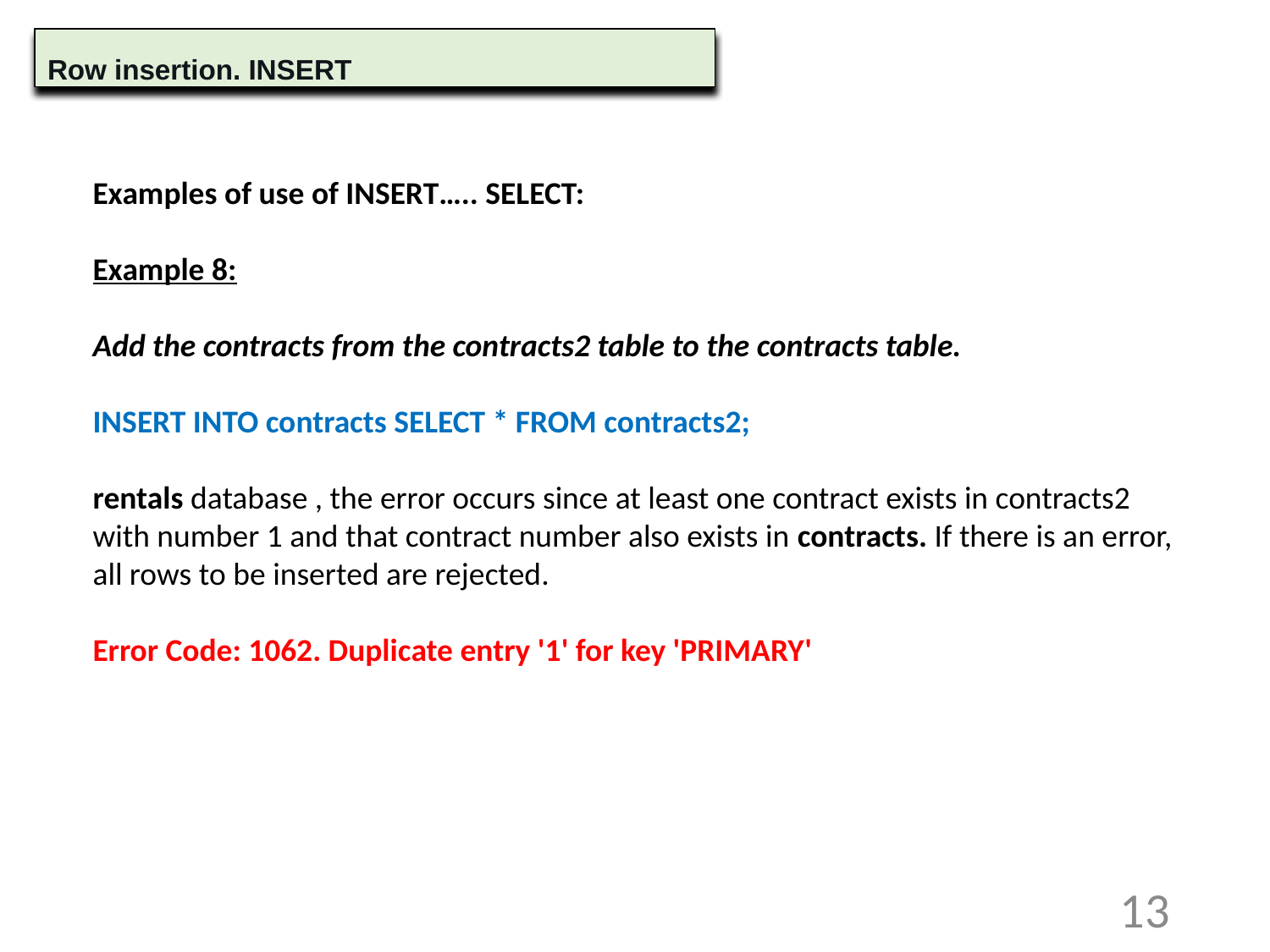

Row insertion. INSERT
Examples of use of INSERT….. SELECT:

Example 8:

Add the contracts from the contracts2 table to the contracts table.

INSERT INTO contracts SELECT * FROM contracts2;

rentals database , the error occurs since at least one contract exists in contracts2 with number 1 and that contract number also exists in contracts. If there is an error, all rows to be inserted are rejected.

Error Code: 1062. Duplicate entry '1' for key 'PRIMARY'

13